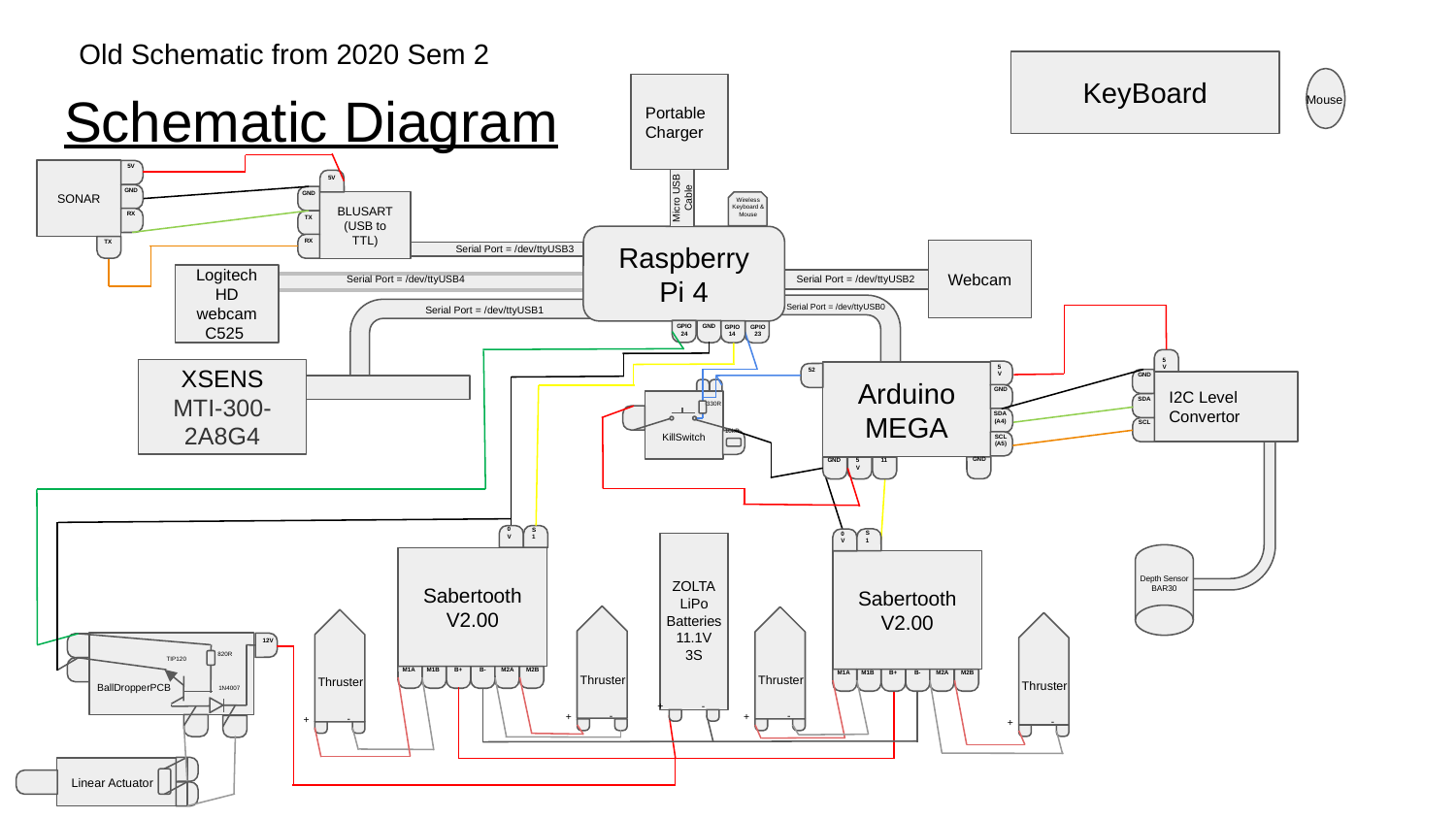

Old Schematic from 2020 Sem 2
KeyBoard

# Schematic Diagram
Portable Charger
Mouse
5V

5V
SONAR

GND
GND
Micro USB Cable
Wireless Keyboard & Mouse

BLUSART (USB to TTL)

RX
TX

TX
RX
Raspberry Pi 4
Serial Port = /dev/ttyUSB3

Webcam
Serial Port = /dev/ttyUSB2
Serial Port = /dev/ttyUSB4

Logitech HD webcam C525

Serial Port = /dev/ttyUSB0
Serial Port = /dev/ttyUSB1

GPIO 24
GND
GPIO
14
GPIO 23

5V

5V
52
XSENS MTI-300-2A8G4
Arduino
MEGA

GND

I2C Level Convertor
GND

SDA

KillSwitch

330R
SDA
(A4)

SCL

SCL
(A5)
10kR

GND
11
GND
5V

0V
S1
S1
0V

Sabertooth
V2.00
Sabertooth
V2.00
Depth Sensor
BAR30
ZOLTA
LiPo Batteries
11.1V
3S
12V

820R

TIP120
Thruster
Thruster
Solenoid

M1A
M1B
B+
B-
M2A
M2B
Thruster
M1A
M1B
B+
B-
M2A
M2B
Thruster

BallDropperPCB
1N4007
+
-

-
-
+
+
-
+
-

+

Linear Actuator